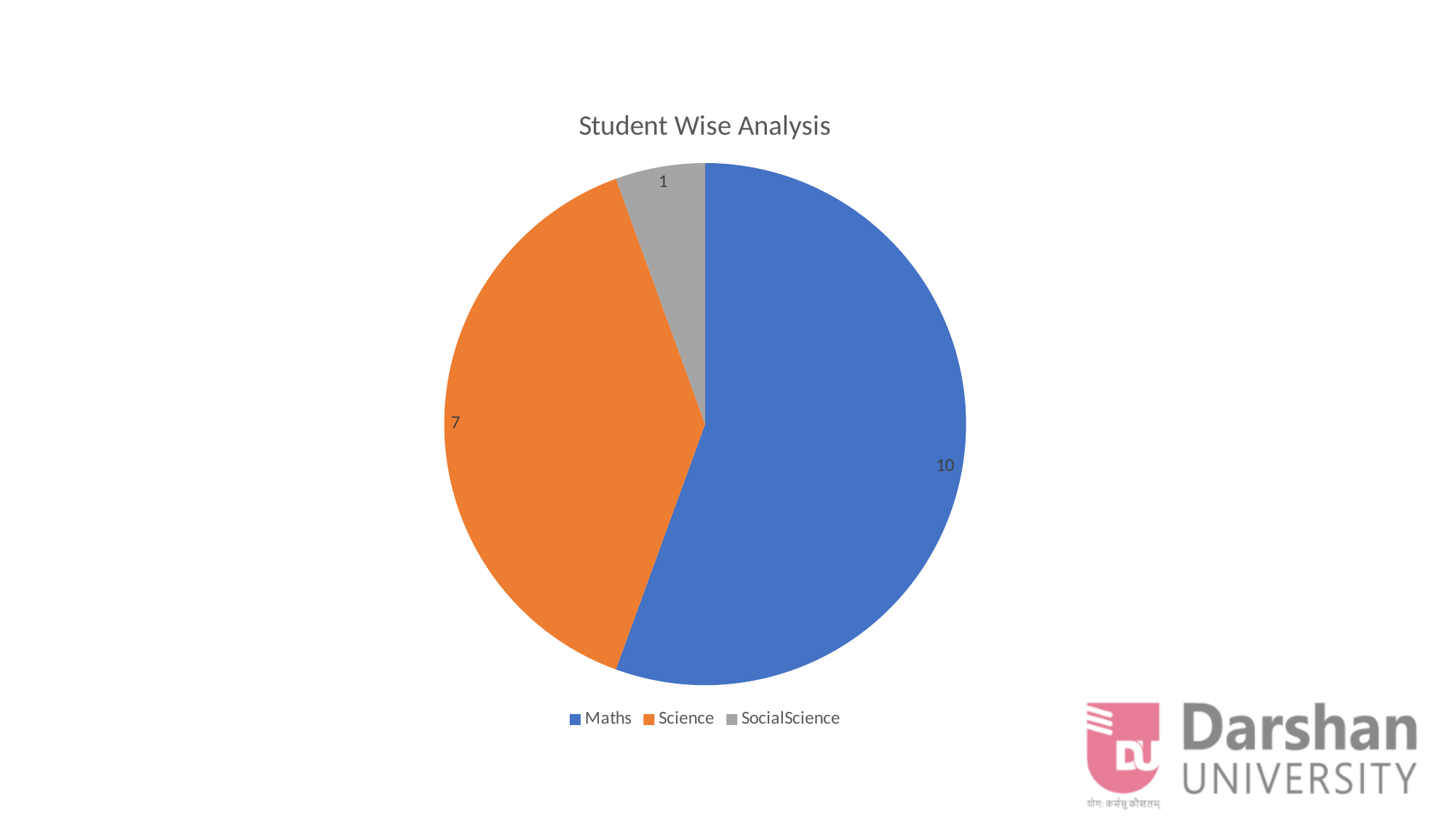

### Chart: Student Wise Analysis

| Category | 5.5 6.25 7.75 | Science | SocialScience |
|---|---|---|---|
| Maths | 10.0 | 5.0 | 10.0 |
| Science | 7.0 | 10.0 | 10.0 |
| SocialScience | 1.0 | 5.0 | 4.0 |

### Chart

| Category |
|---|